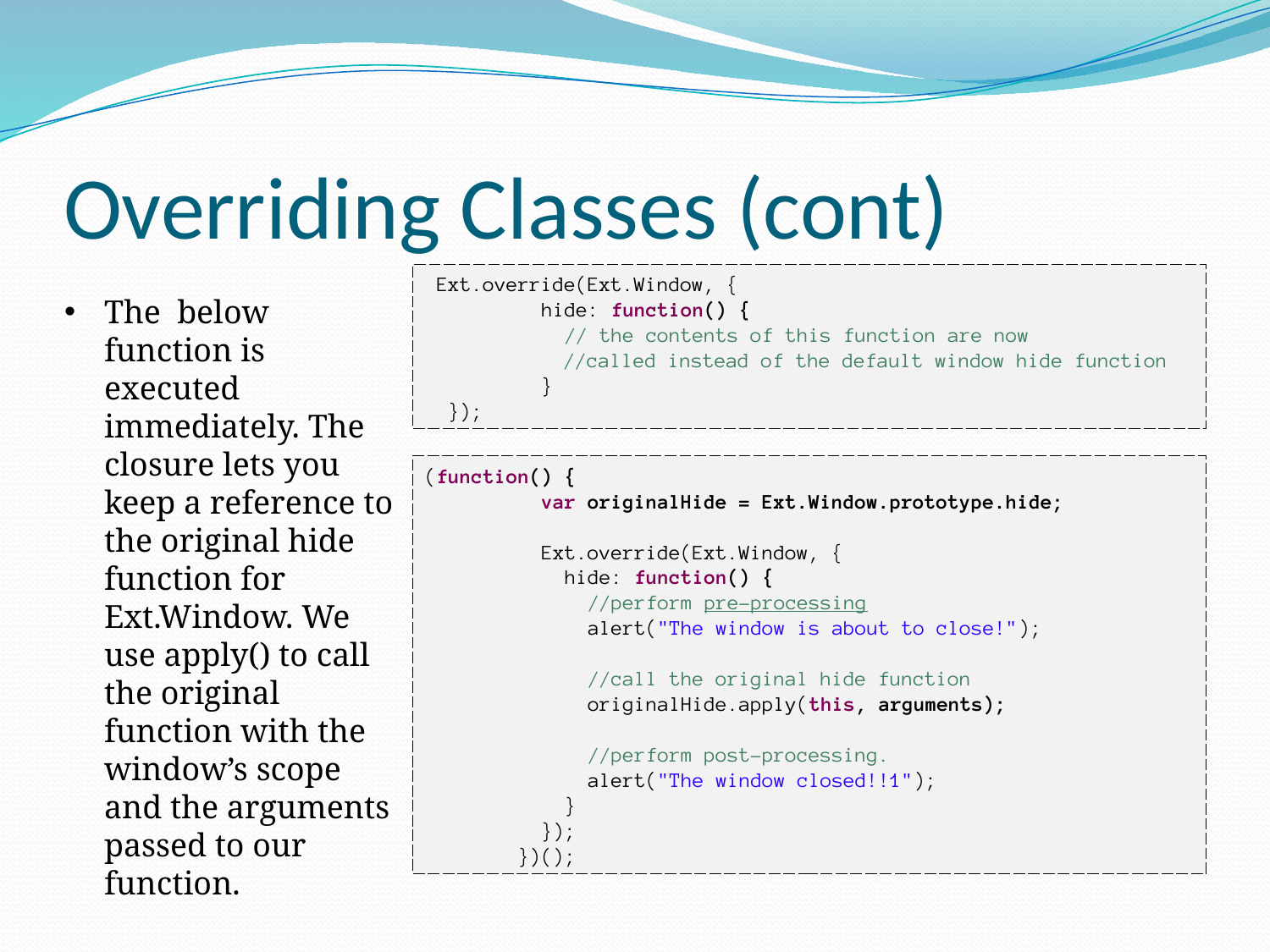

# Overriding Classes (cont)
 Ext.override(Ext.Window, {
          hide: function() {
            // the contents of this function are now
	 //called instead of the default window hide function
          }
  });
The  below function is executed immediately. The closure lets you keep a reference to the original hide function for Ext.Window. We use apply() to call the original function with the window’s scope and the arguments passed to our function.
(function() {
          var originalHide = Ext.Window.prototype.hide;

          Ext.override(Ext.Window, {
            hide: function() {
              //perform pre-processing
              alert("The window is about to close!");

              //call the original hide function
              originalHide.apply(this, arguments);

              //perform post-processing.
              alert("The window closed!!1");
            }
          });
        })();